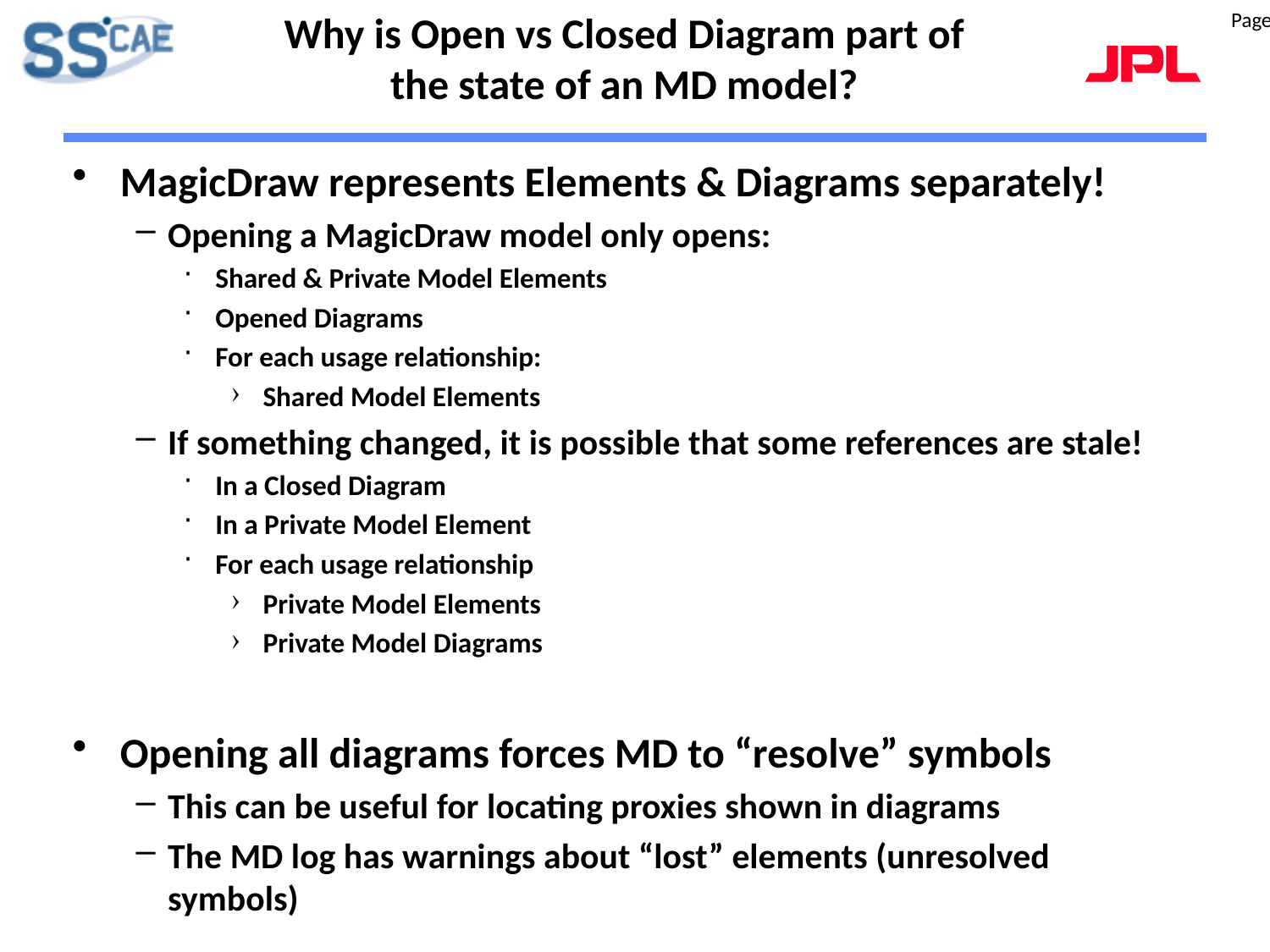

Page 14
# Why is Open vs Closed Diagram part of the state of an MD model?
MagicDraw represents Elements & Diagrams separately!
Opening a MagicDraw model only opens:
Shared & Private Model Elements
Opened Diagrams
For each usage relationship:
Shared Model Elements
If something changed, it is possible that some references are stale!
In a Closed Diagram
In a Private Model Element
For each usage relationship
Private Model Elements
Private Model Diagrams

Opening all diagrams forces MD to “resolve” symbols
This can be useful for locating proxies shown in diagrams
The MD log has warnings about “lost” elements (unresolved symbols)